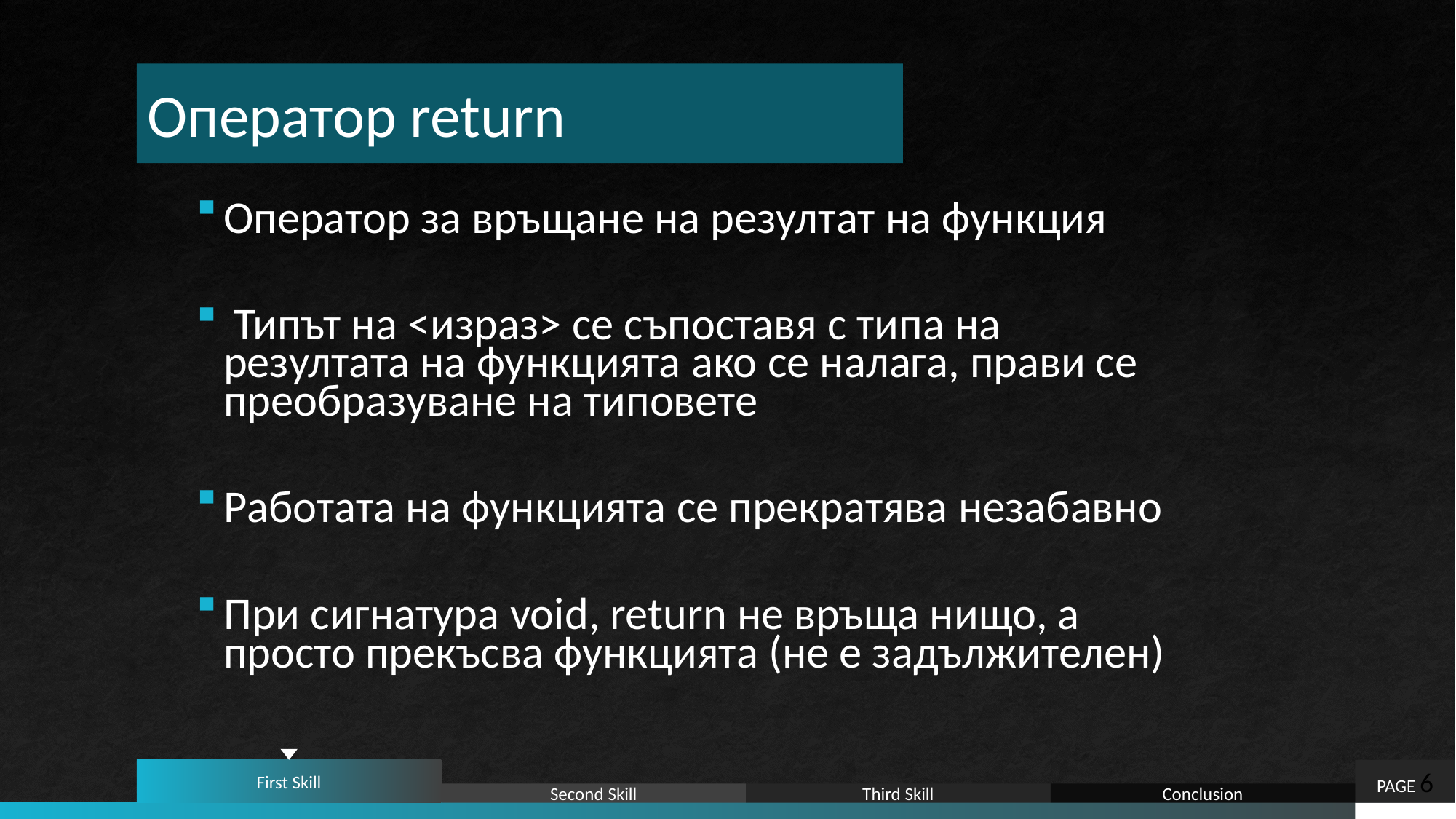

# Оператор return
Оператор за връщане на резултат на функция

 Типът на <израз> се съпоставя с типа на резултата на функцията ако се налага, прави се преобразуване на типовете

Работата на функцията се прекратява незабавно

При сигнатура void, return не връща нищо, а просто прекъсва функцията (не е задължителен)

First Skill
PAGE 6
Second Skill
Third Skill
Conclusion